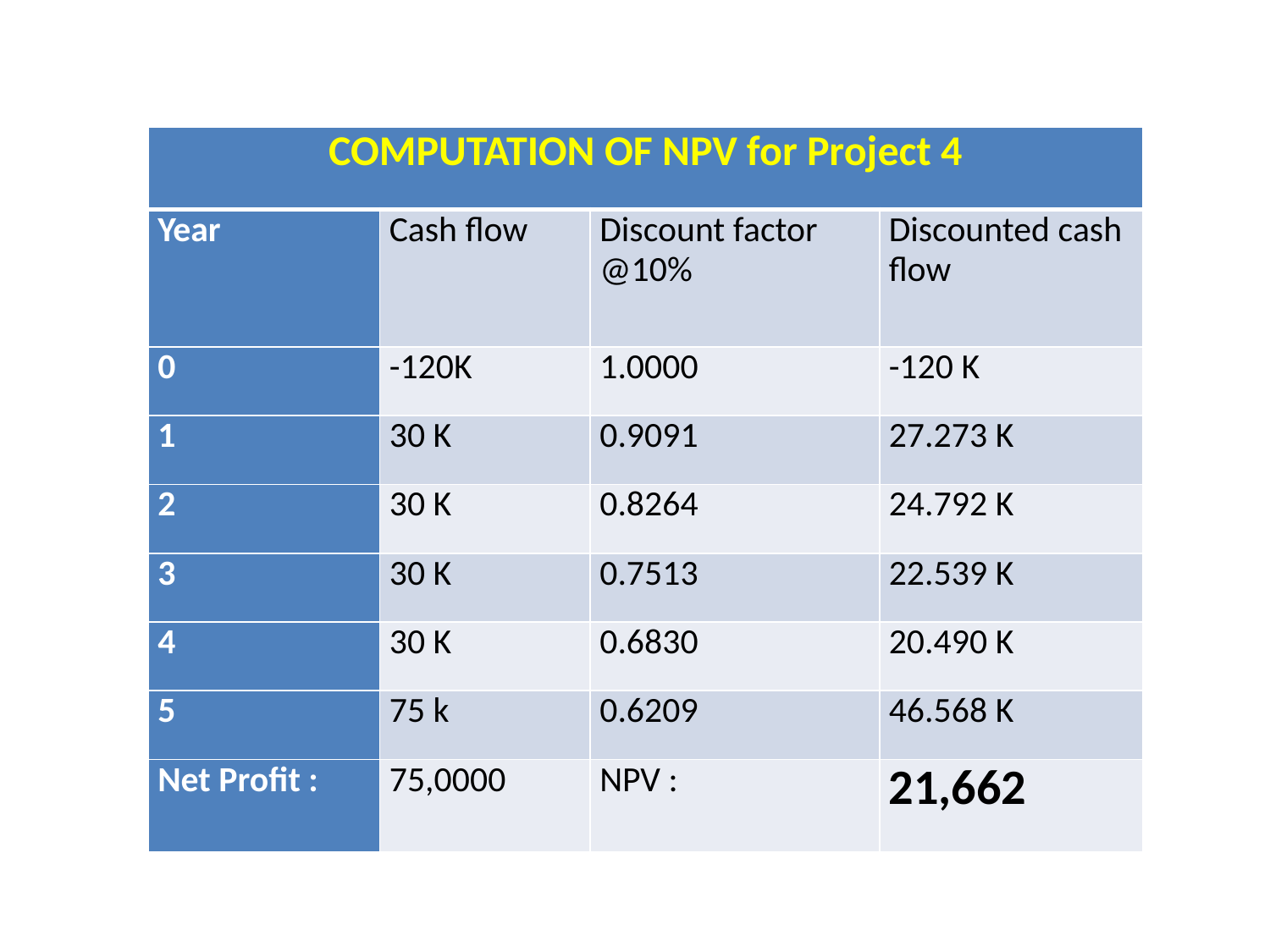

| COMPUTATION OF NPV for Project 4 |  |  |  |
| --- | --- | --- | --- |
| Year | Cash flow | Discount factor @10% | Discounted cash flow |
| 0 | -120K | 1.0000 | -120 K |
| 1 | 30 K | 0.9091 | 27.273 K |
| 2 | 30 K | 0.8264 | 24.792 K |
| 3 | 30 K | 0.7513 | 22.539 K |
| 4 | 30 K | 0.6830 | 20.490 K |
| 5 | 75 k | 0.6209 | 46.568 K |
| Net Profit : | 75,0000 | NPV : | 21,662 |